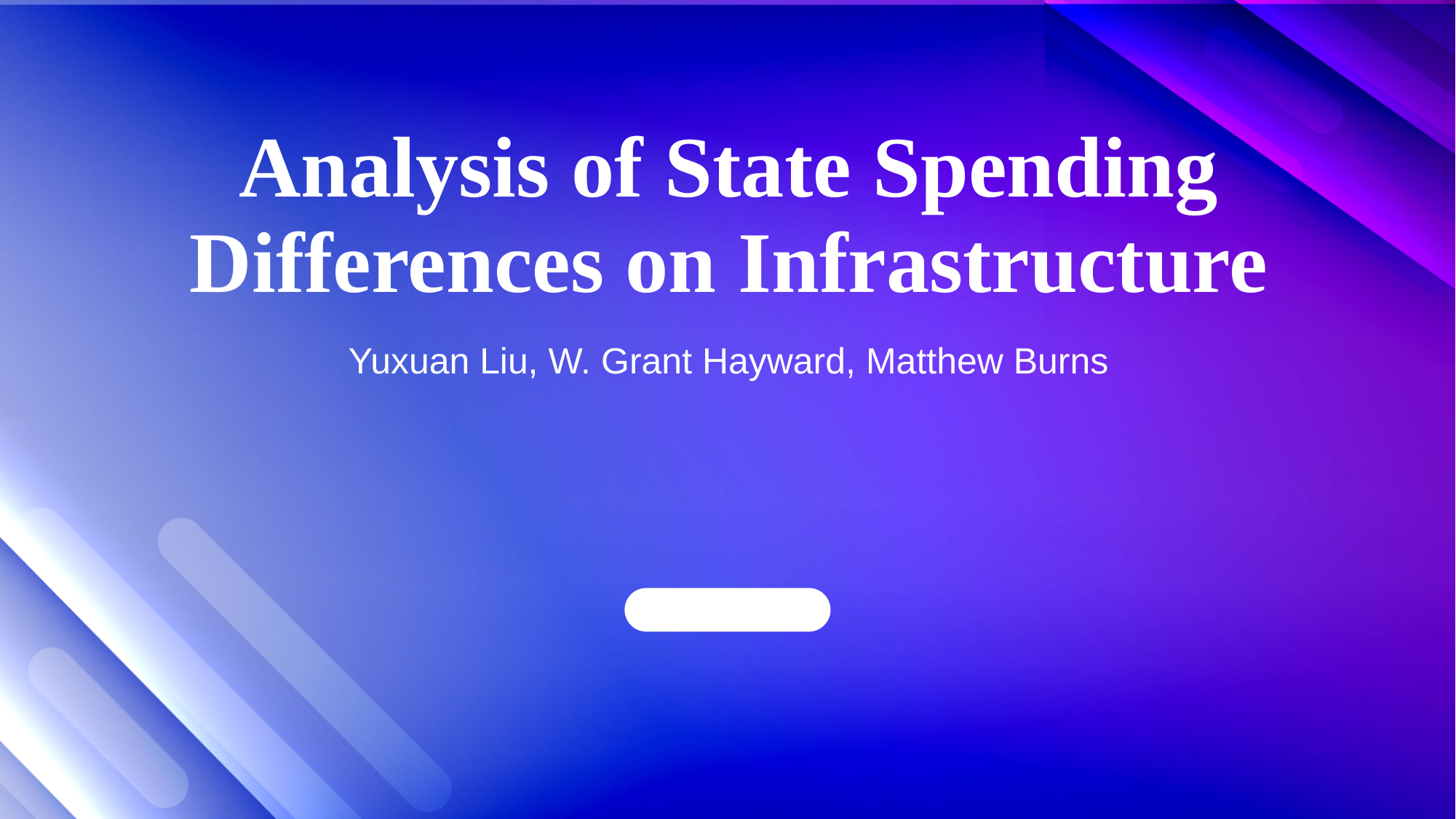

# Analysis of State Spending Differences on Infrastructure
Yuxuan Liu, W. Grant Hayward, Matthew Burns